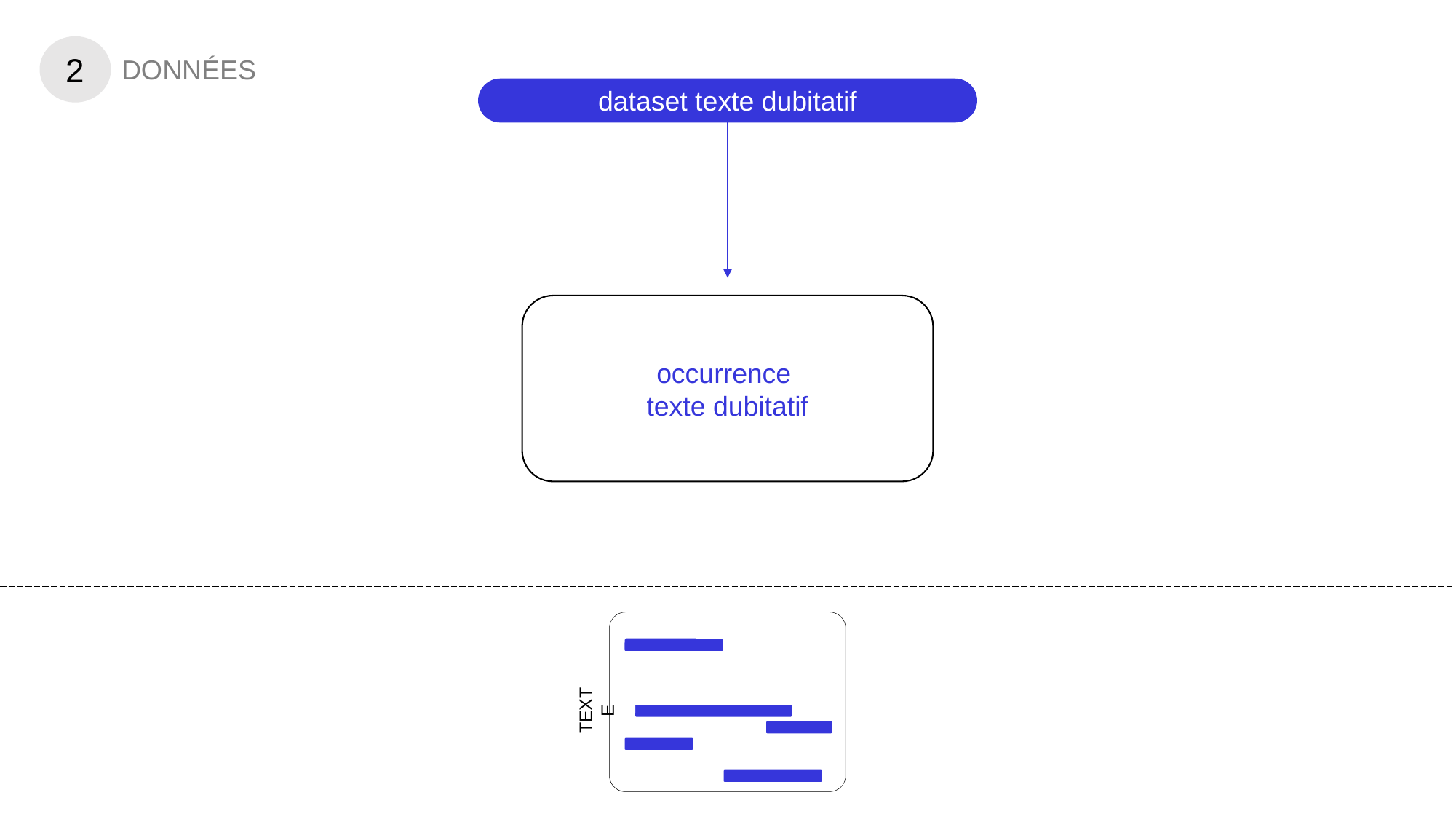

2
DONNÉES

dataset texte dubitatif
occurrence
texte dubitatif

TEXTE